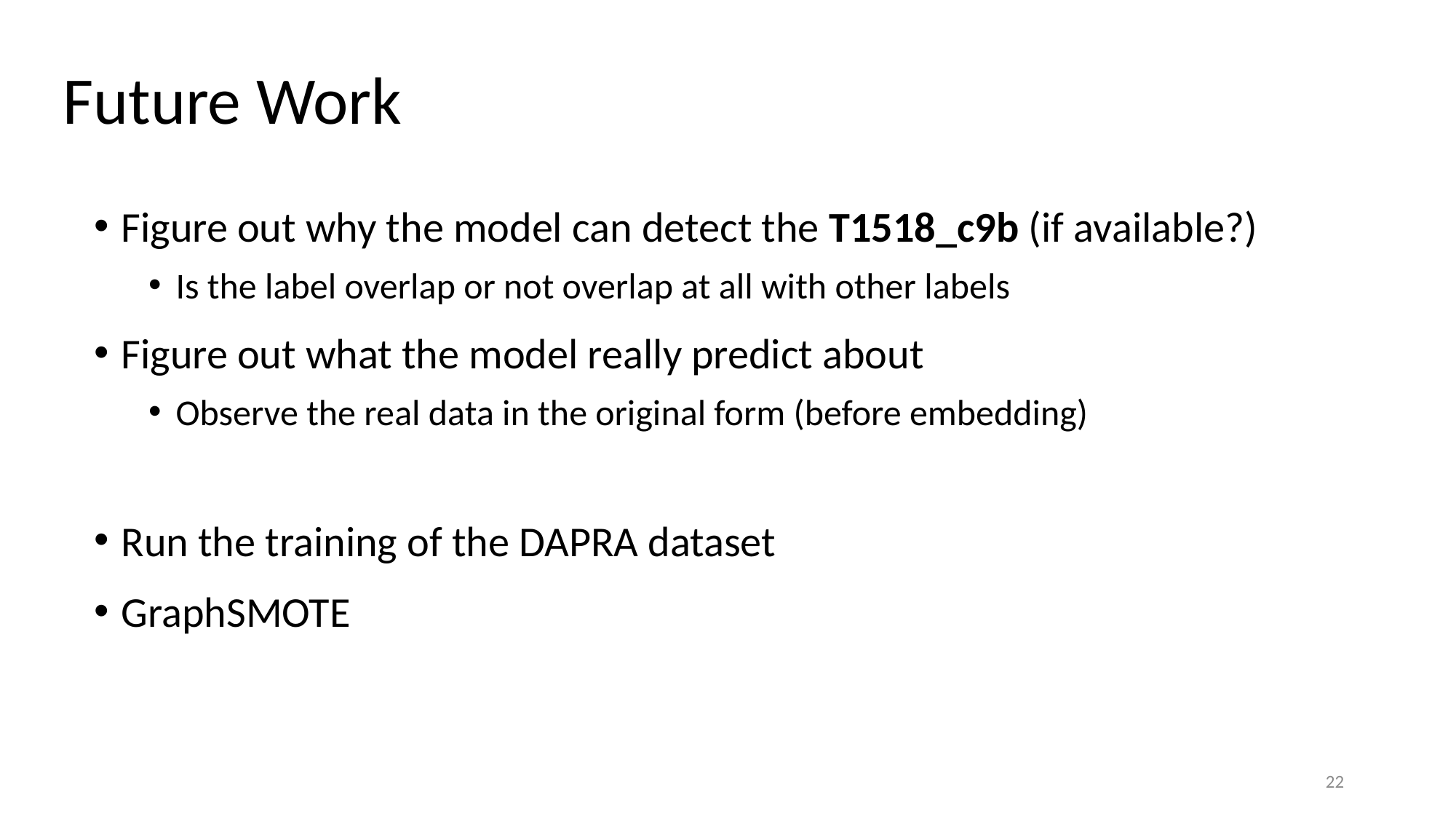

# Future Work

Figure out why the model can detect the T1518_c9b (if available?)
Is the label overlap or not overlap at all with other labels
Figure out what the model really predict about
Observe the real data in the original form (before embedding)

Run the training of the DAPRA dataset
GraphSMOTE
22